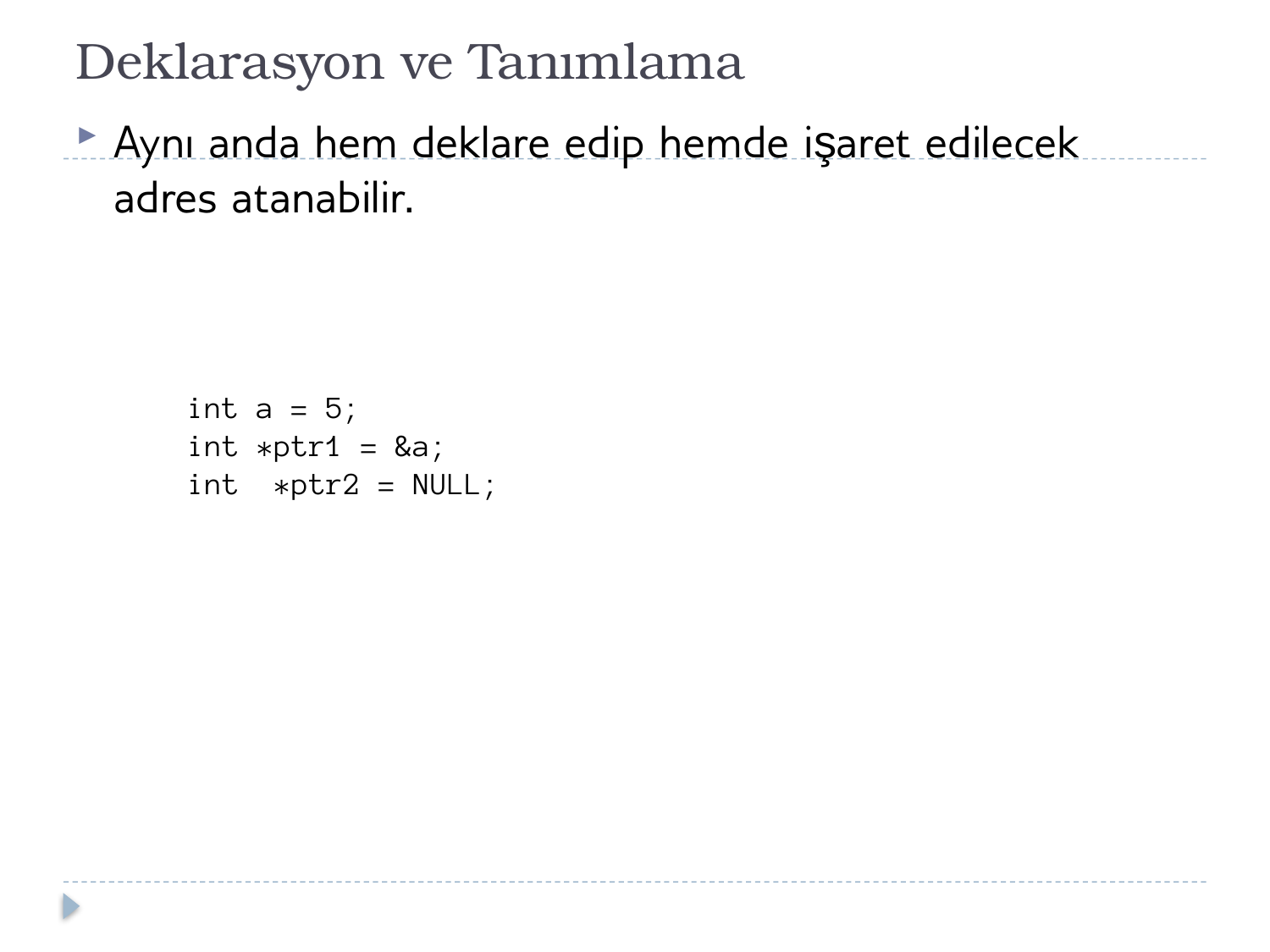

# Deklarasyon ve Tanımlama
Aynı anda hem deklare edip hemde işaret edilecek adres atanabilir.
    int a = 5;
    int *ptr1 = &a;
    int  *ptr2 = NULL;